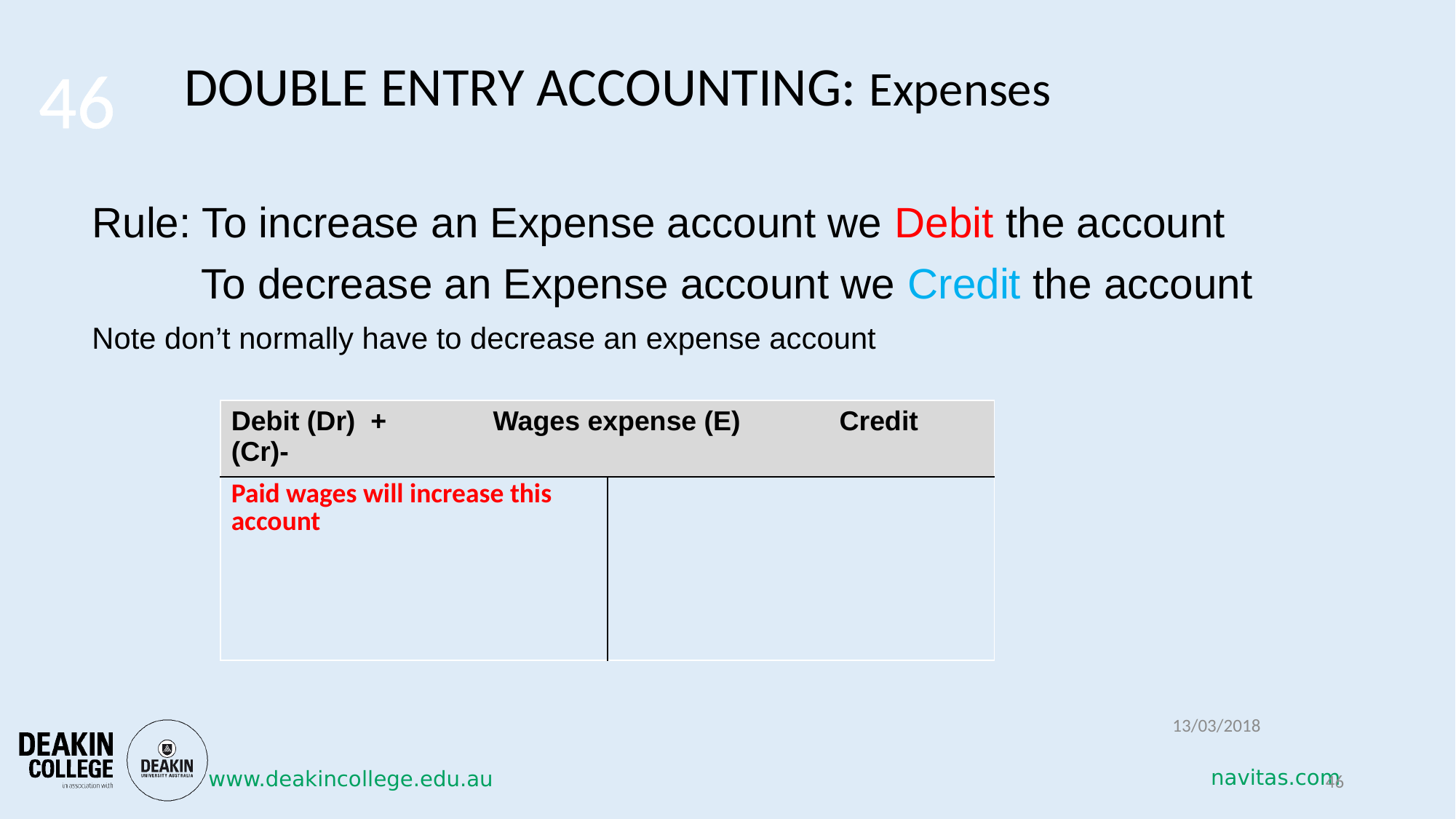

# DOUBLE ENTRY ACCOUNTING: Expenses
46
Rule: To increase an Expense account we Debit the account
	To decrease an Expense account we Credit the account
Note don’t normally have to decrease an expense account
| Debit (Dr) + Wages expense (E) Credit (Cr)- |  |
| --- | --- |
| Paid wages will increase this account |  |
13/03/2018
46